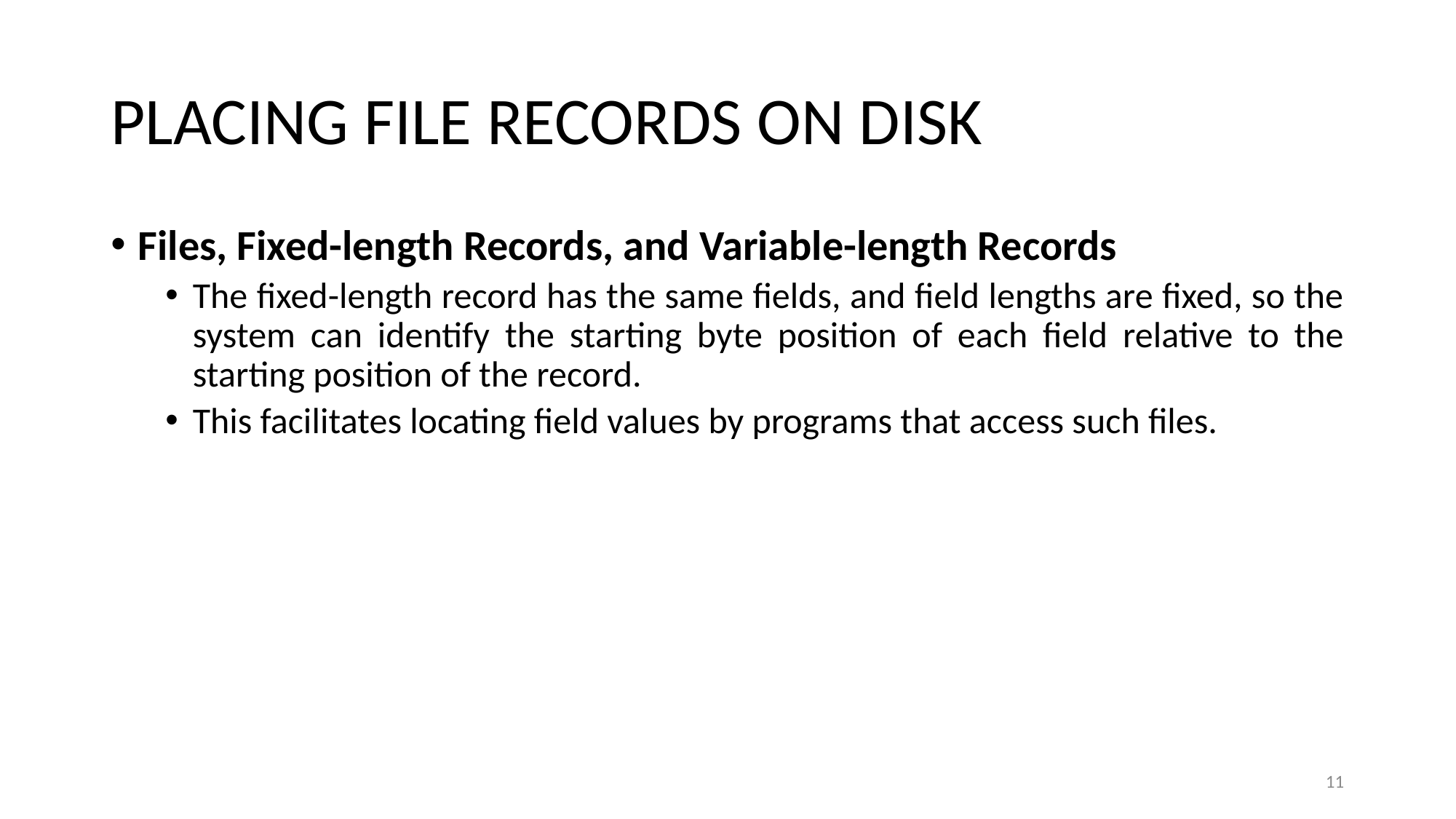

# PLACING FILE RECORDS ON DISK
Files, Fixed-length Records, and Variable-length Records
The fixed-length record has the same fields, and field lengths are fixed, so the system can identify the starting byte position of each field relative to the starting position of the record.
This facilitates locating field values by programs that access such files.
11